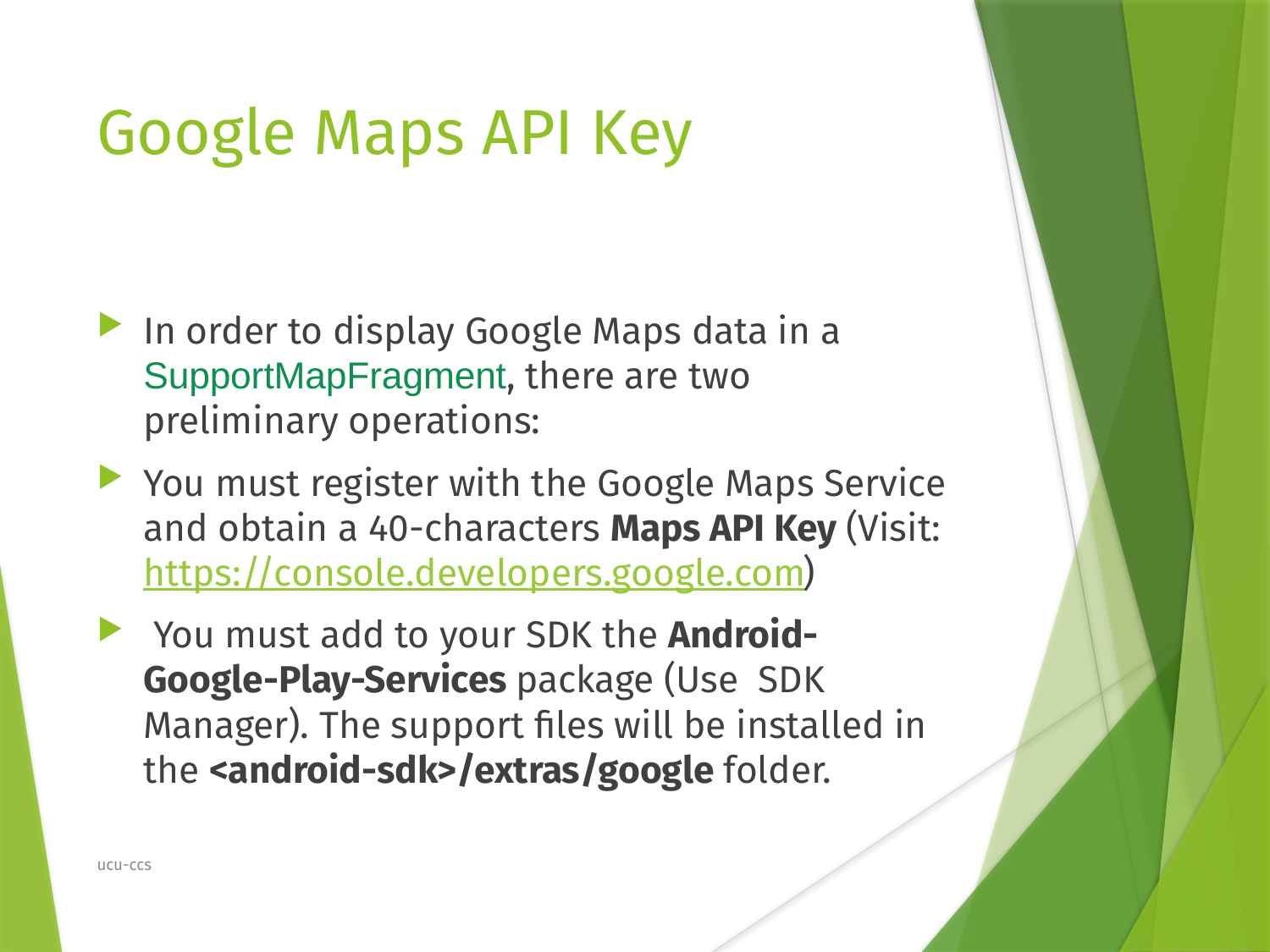

Google Maps API Key
In order to display Google Maps data in a SupportMapFragment, there are two preliminary operations:
You must register with the Google Maps Service and obtain a 40-characters Maps API Key (Visit: https://console.developers.google.com)
 You must add to your SDK the Android-Google-Play-Services package (Use  SDK Manager). The support files will be installed in the <android-sdk>/extras/google folder.

ucu-ccs